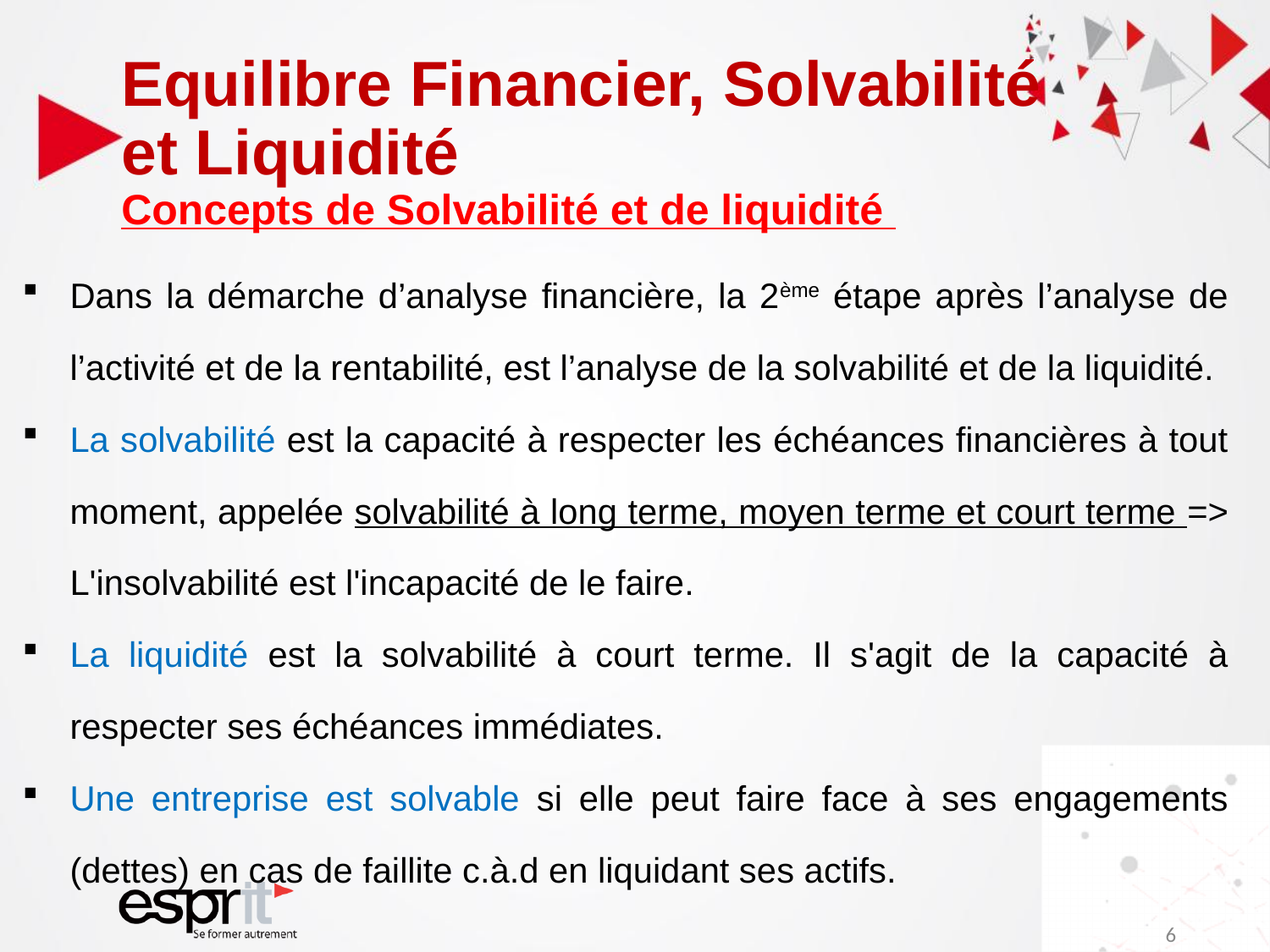

# Equilibre Financier, Solvabilité et Liquidité Concepts de Solvabilité et de liquidité
Dans la démarche d’analyse financière, la 2ème étape après l’analyse de l’activité et de la rentabilité, est l’analyse de la solvabilité et de la liquidité.
La solvabilité est la capacité à respecter les échéances financières à tout moment, appelée solvabilité à long terme, moyen terme et court terme => L'insolvabilité est l'incapacité de le faire.
La liquidité est la solvabilité à court terme. Il s'agit de la capacité à respecter ses échéances immédiates.
Une entreprise est solvable si elle peut faire face à ses engagements (dettes) en cas de faillite c.à.d en liquidant ses actifs.

6